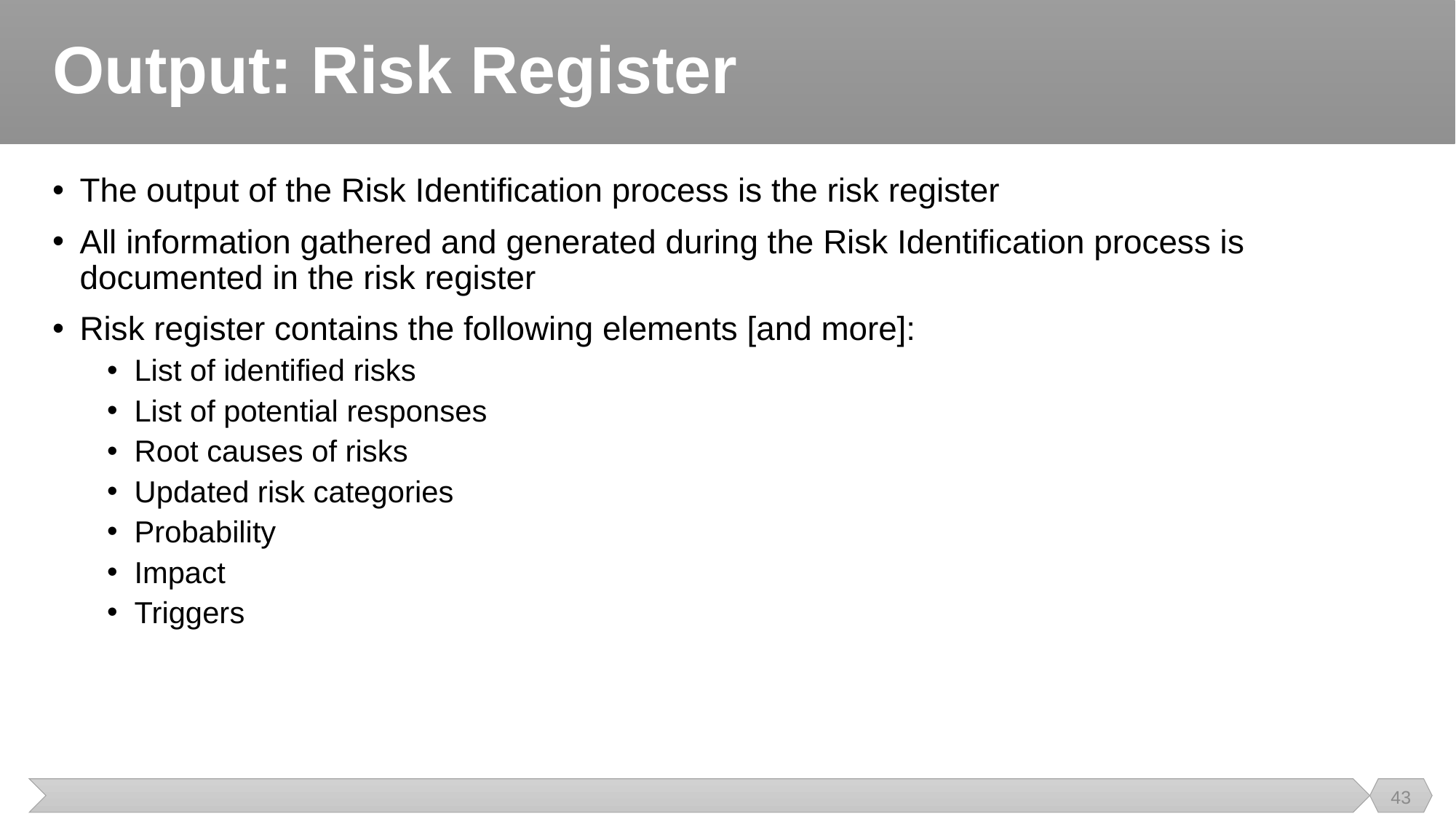

# Output: Risk Register
The output of the Risk Identification process is the risk register
All information gathered and generated during the Risk Identification process is documented in the risk register
Risk register contains the following elements [and more]:
List of identified risks
List of potential responses
Root causes of risks
Updated risk categories
Probability
Impact
Triggers
43